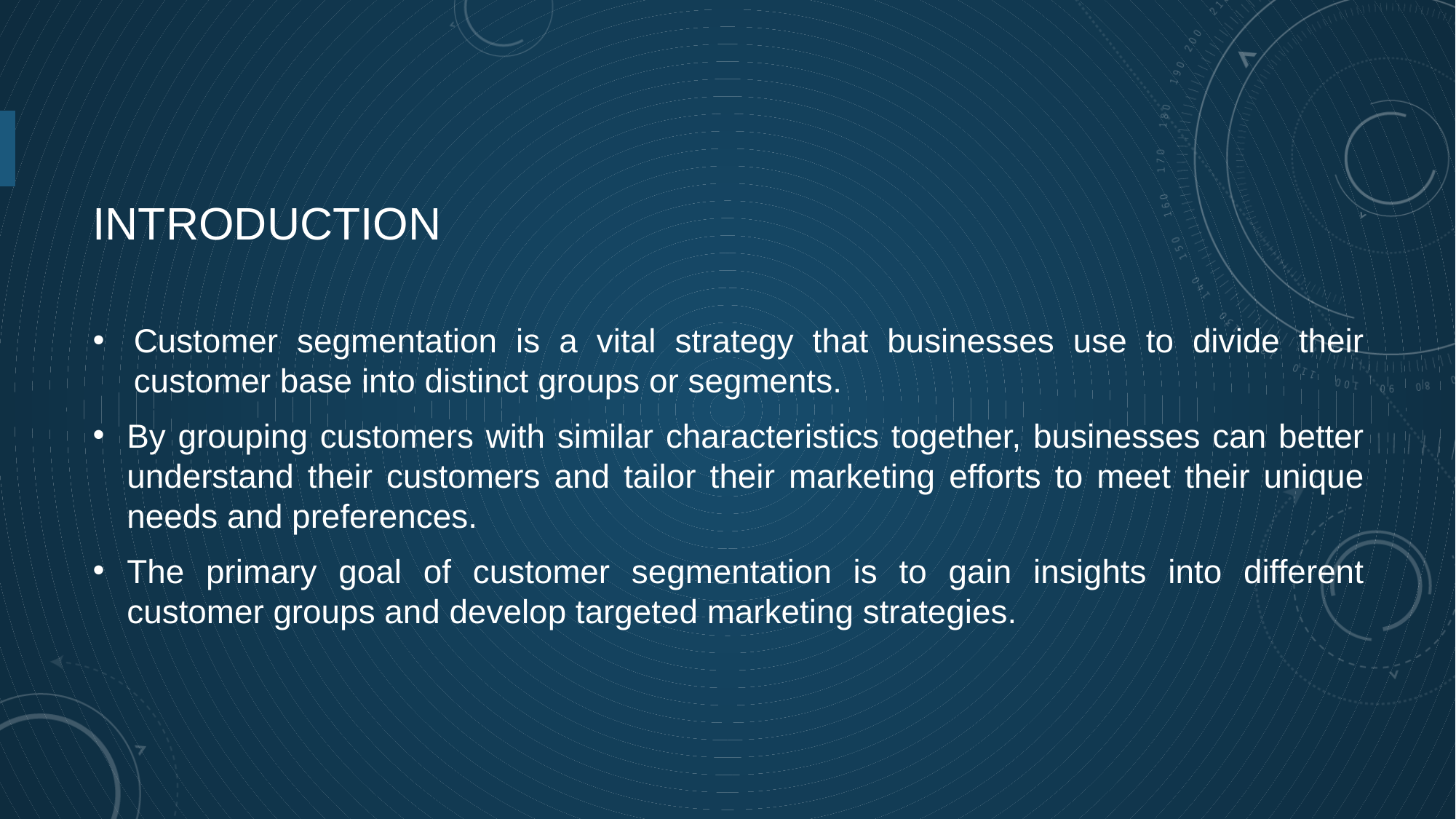

# Introduction
Customer segmentation is a vital strategy that businesses use to divide their customer base into distinct groups or segments.
By grouping customers with similar characteristics together, businesses can better understand their customers and tailor their marketing efforts to meet their unique needs and preferences.
The primary goal of customer segmentation is to gain insights into different customer groups and develop targeted marketing strategies.